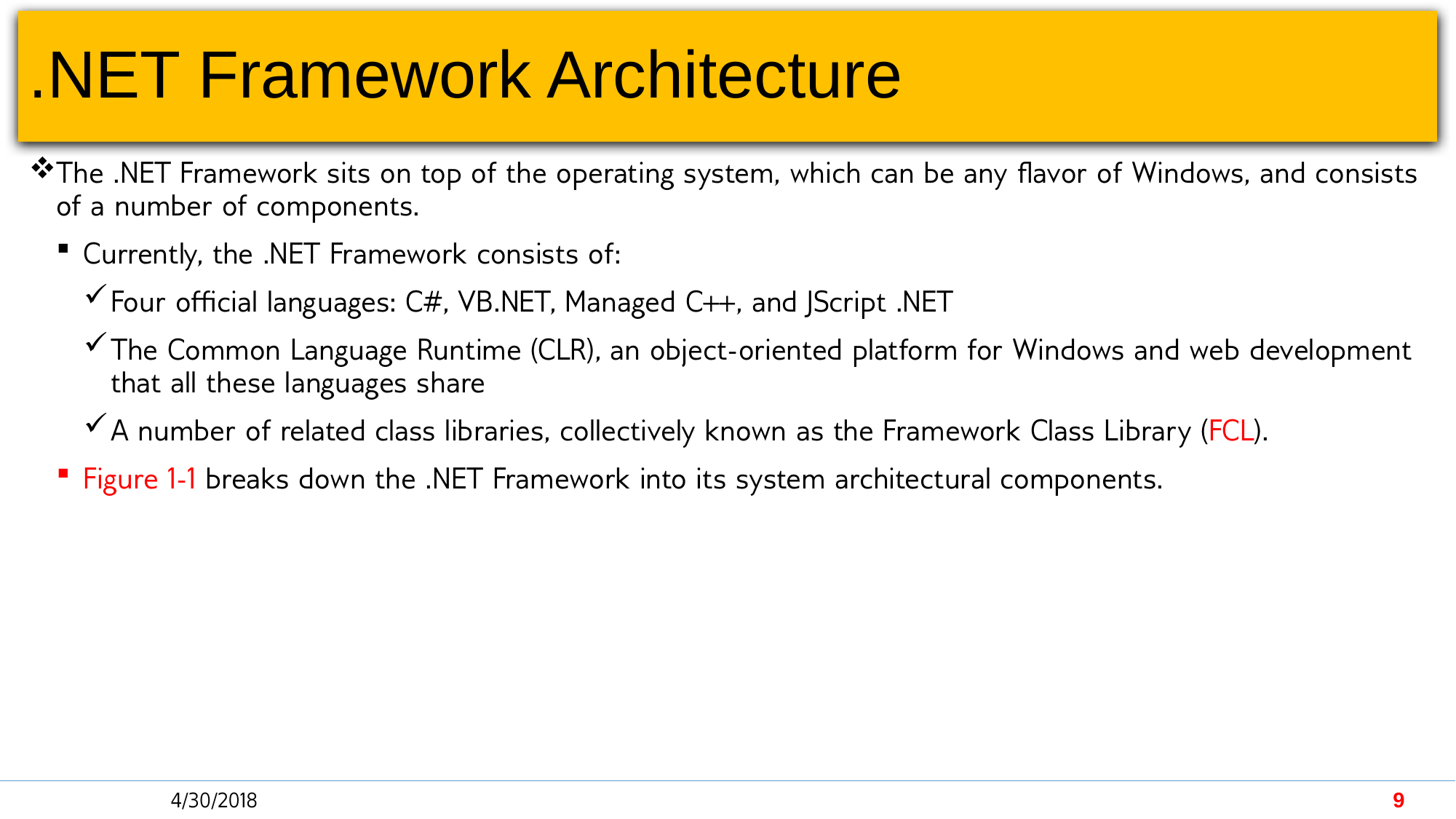

# .NET Framework Architecture
The .NET Framework sits on top of the operating system, which can be any flavor of Windows, and consists of a number of components.
Currently, the .NET Framework consists of:
Four official languages: C#, VB.NET, Managed C++, and JScript .NET
The Common Language Runtime (CLR), an object-oriented platform for Windows and web development that all these languages share
A number of related class libraries, collectively known as the Framework Class Library (FCL).
Figure 1-1 breaks down the .NET Framework into its system architectural components.
4/30/2018
9